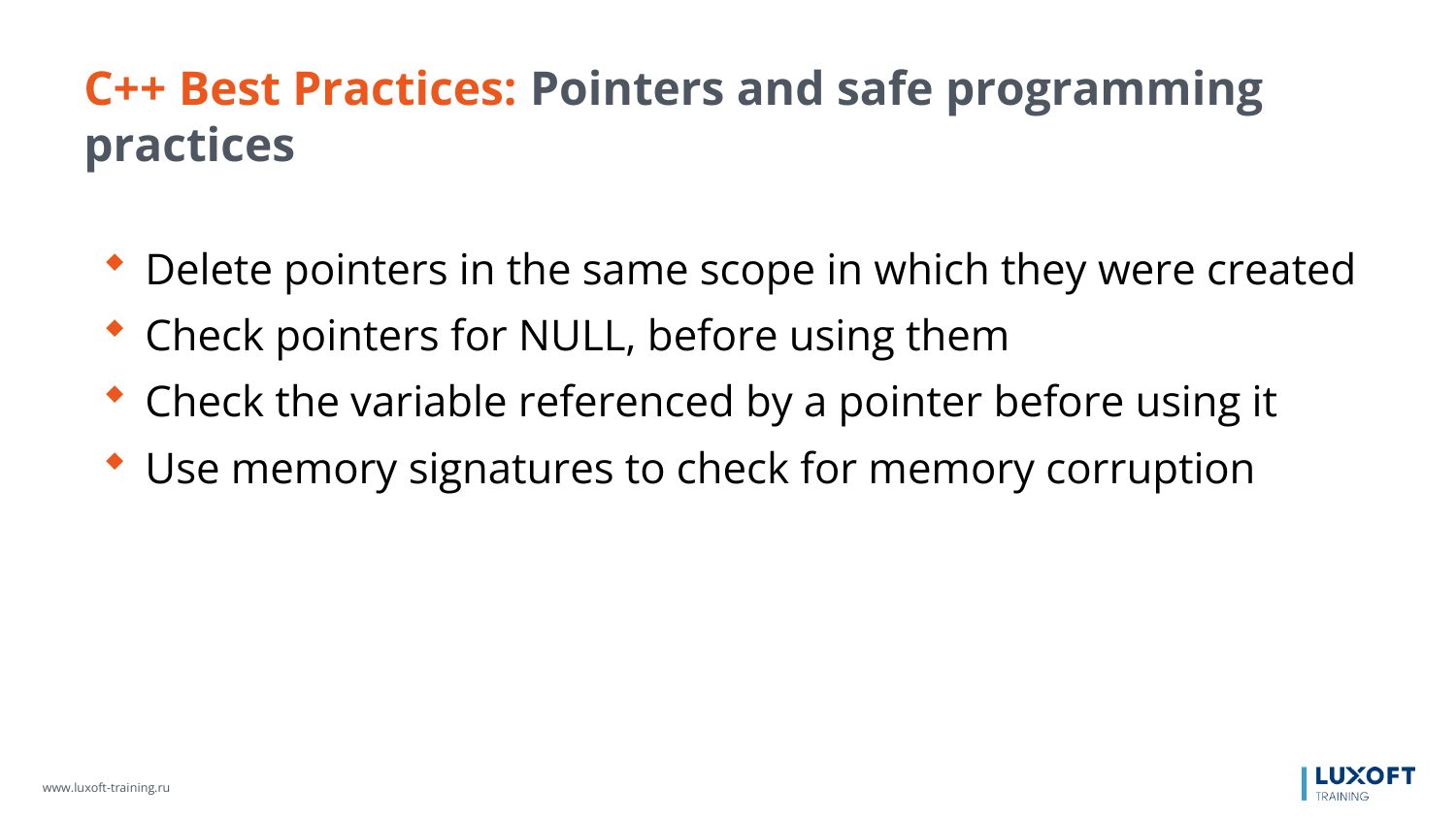

C++ Best Practices: Pointers and safe programming practices
Delete pointers in the same scope in which they were created
Check pointers for NULL, before using them
Check the variable referenced by a pointer before using it
Use memory signatures to check for memory corruption